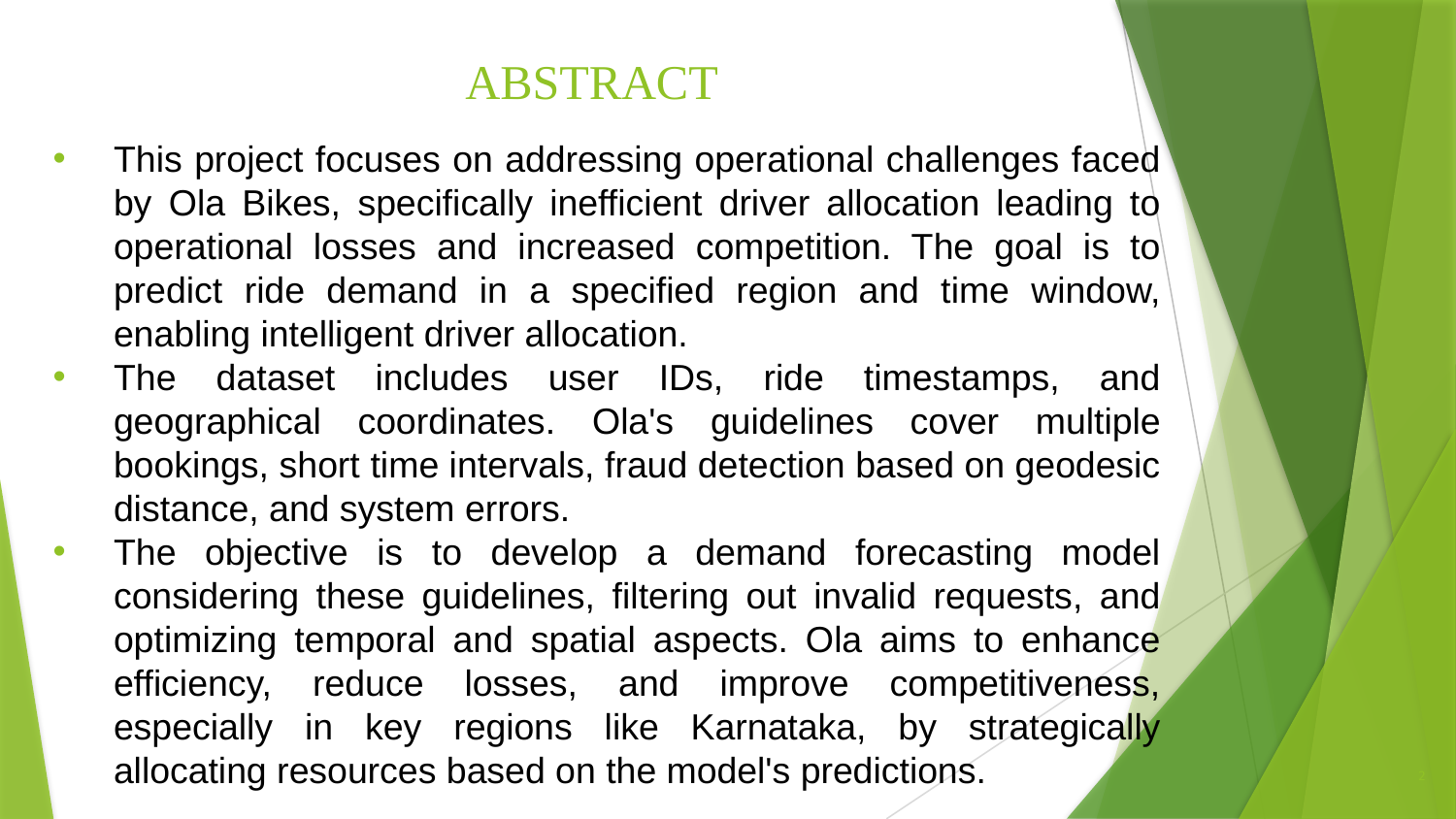

# ABSTRACT
This project focuses on addressing operational challenges faced by Ola Bikes, specifically inefficient driver allocation leading to operational losses and increased competition. The goal is to predict ride demand in a specified region and time window, enabling intelligent driver allocation.
The dataset includes user IDs, ride timestamps, and geographical coordinates. Ola's guidelines cover multiple bookings, short time intervals, fraud detection based on geodesic distance, and system errors.
The objective is to develop a demand forecasting model considering these guidelines, filtering out invalid requests, and optimizing temporal and spatial aspects. Ola aims to enhance efficiency, reduce losses, and improve competitiveness, especially in key regions like Karnataka, by strategically allocating resources based on the model's predictions.
2